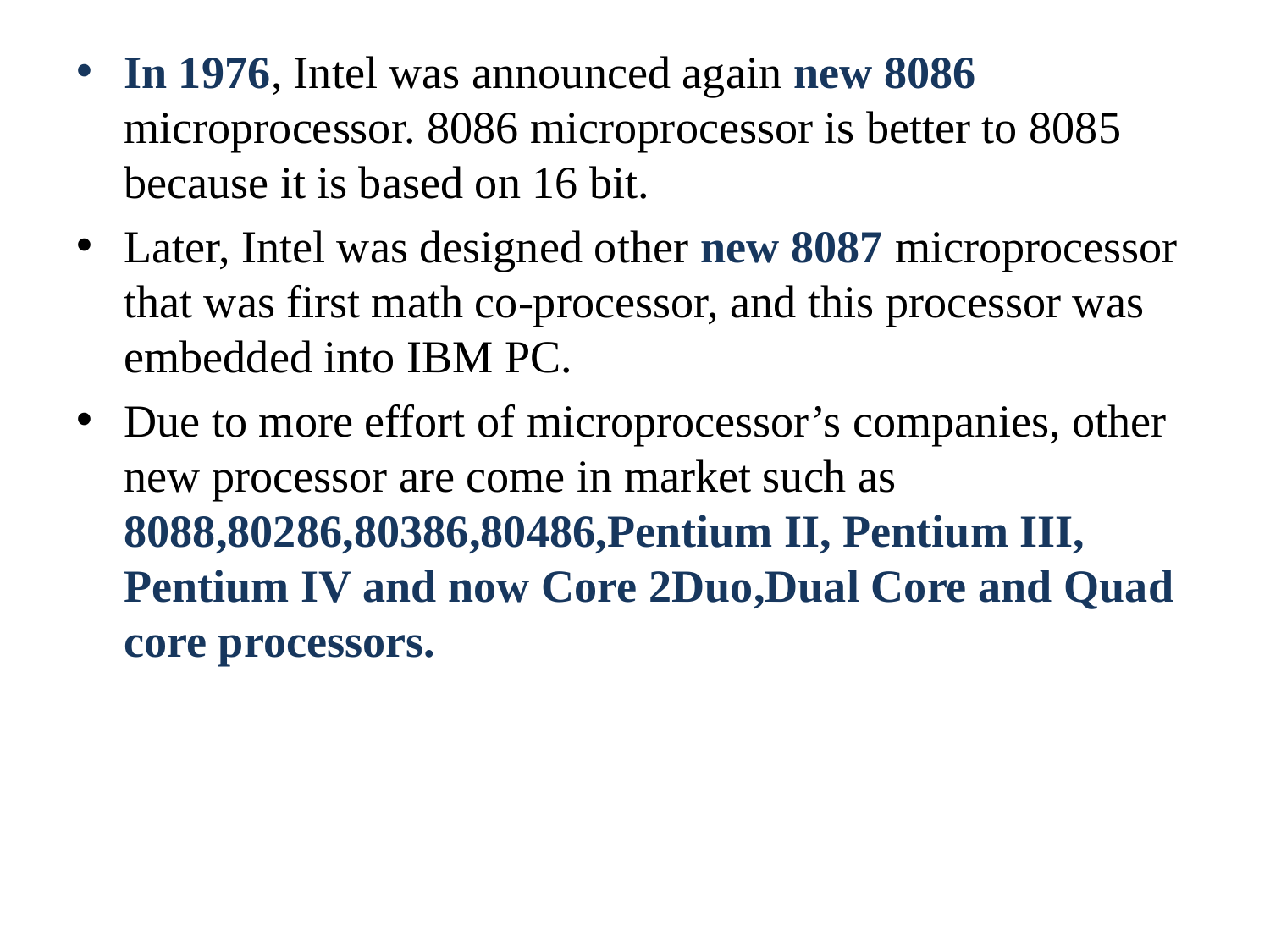

In 1976, Intel was announced again new 8086 microprocessor. 8086 microprocessor is better to 8085 because it is based on 16 bit.
Later, Intel was designed other new 8087 microprocessor that was first math co-processor, and this processor was embedded into IBM PC.
Due to more effort of microprocessor’s companies, other new processor are come in market such as 8088,80286,80386,80486,Pentium II, Pentium III, Pentium IV and now Core 2Duo,Dual Core and Quad core processors.